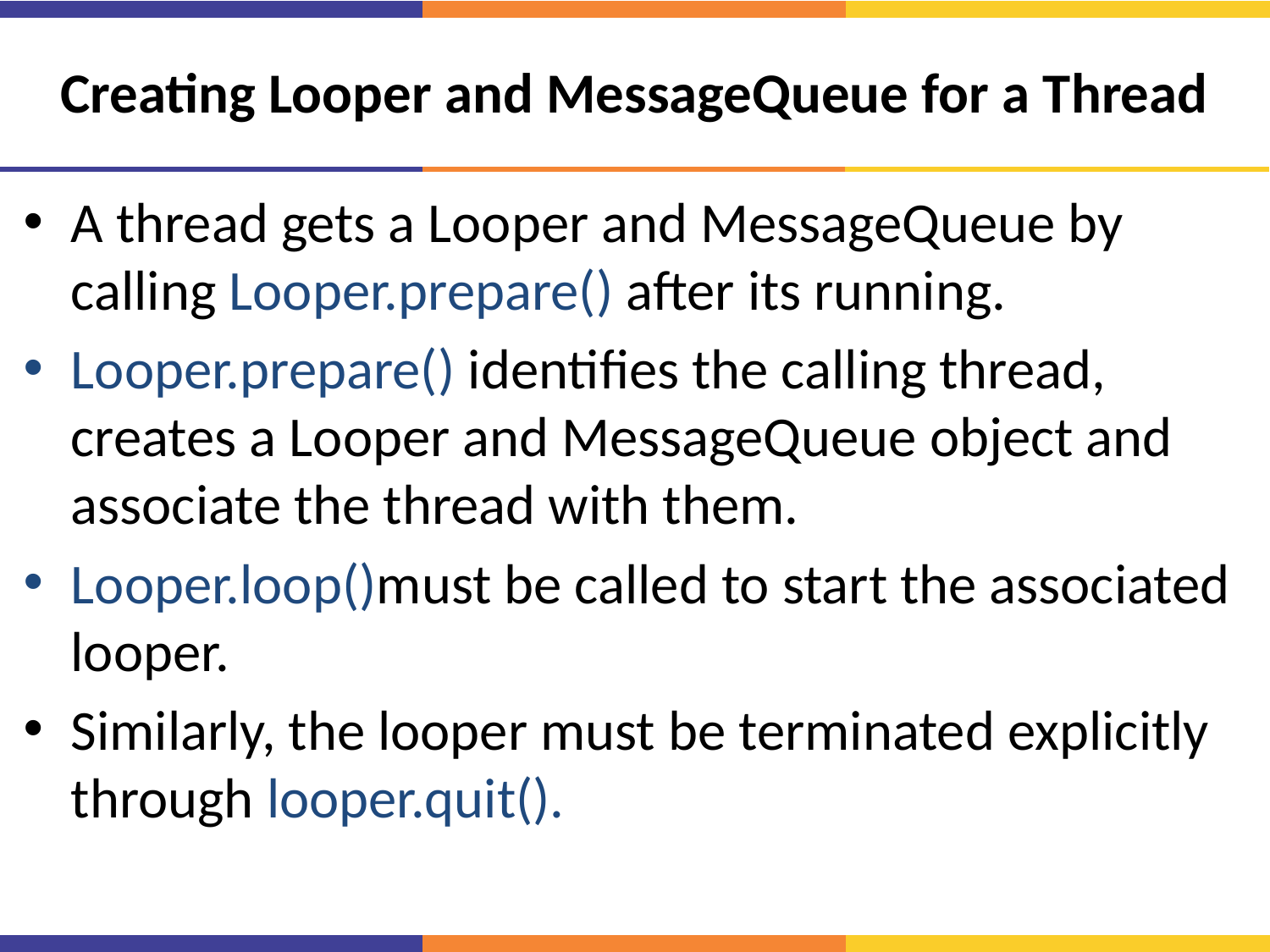

# Creating Looper and MessageQueue for a Thread
A thread gets a Looper and MessageQueue by calling Looper.prepare() after its running.
Looper.prepare() identifies the calling thread, creates a Looper and MessageQueue object and associate the thread with them.
Looper.loop()must be called to start the associated looper.
Similarly, the looper must be terminated explicitly through looper.quit().